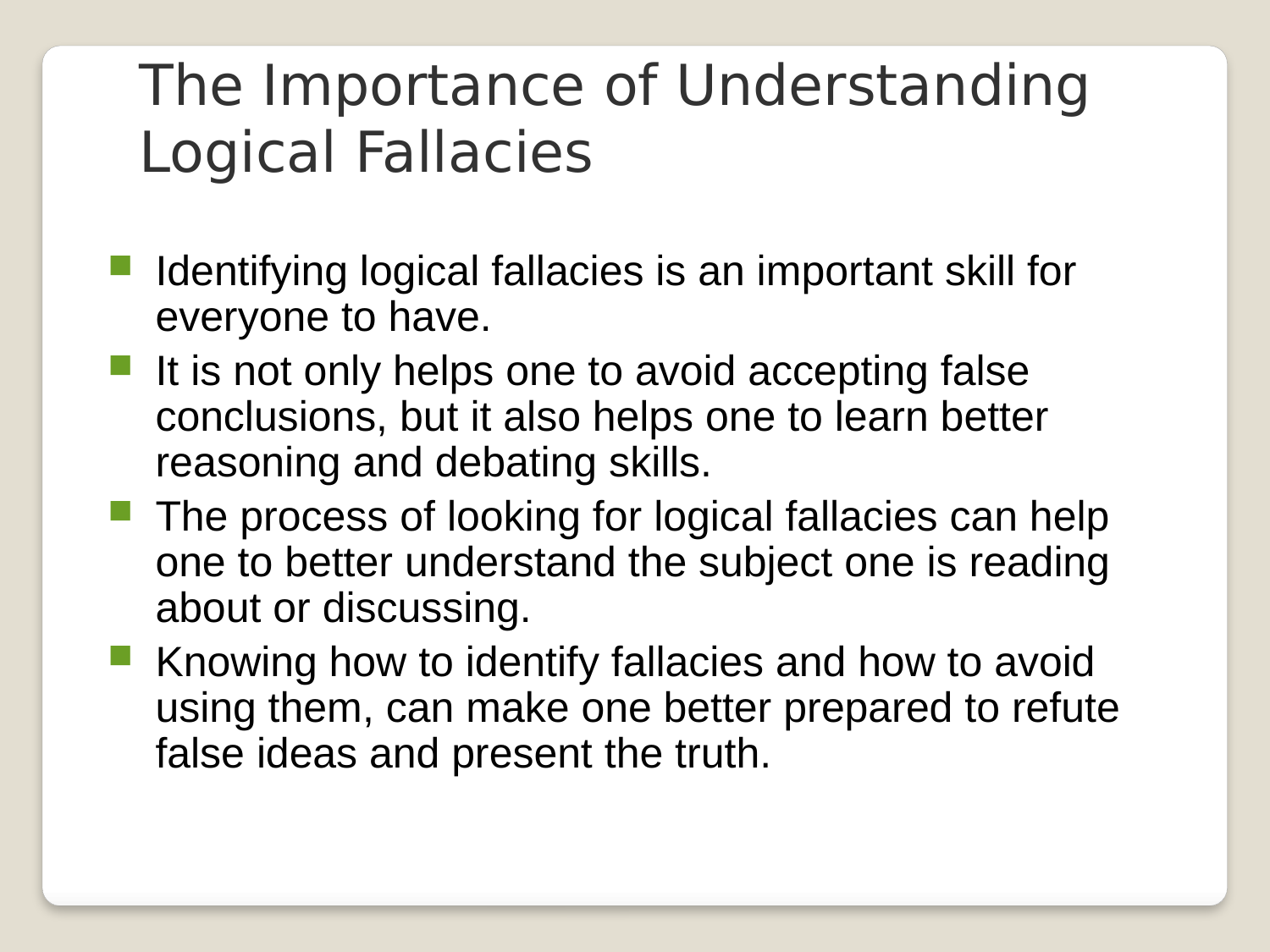

The Importance of Understanding Logical Fallacies
Identifying logical fallacies is an important skill for everyone to have.
It is not only helps one to avoid accepting false conclusions, but it also helps one to learn better reasoning and debating skills.
The process of looking for logical fallacies can help one to better understand the subject one is reading about or discussing.
Knowing how to identify fallacies and how to avoid using them, can make one better prepared to refute false ideas and present the truth.